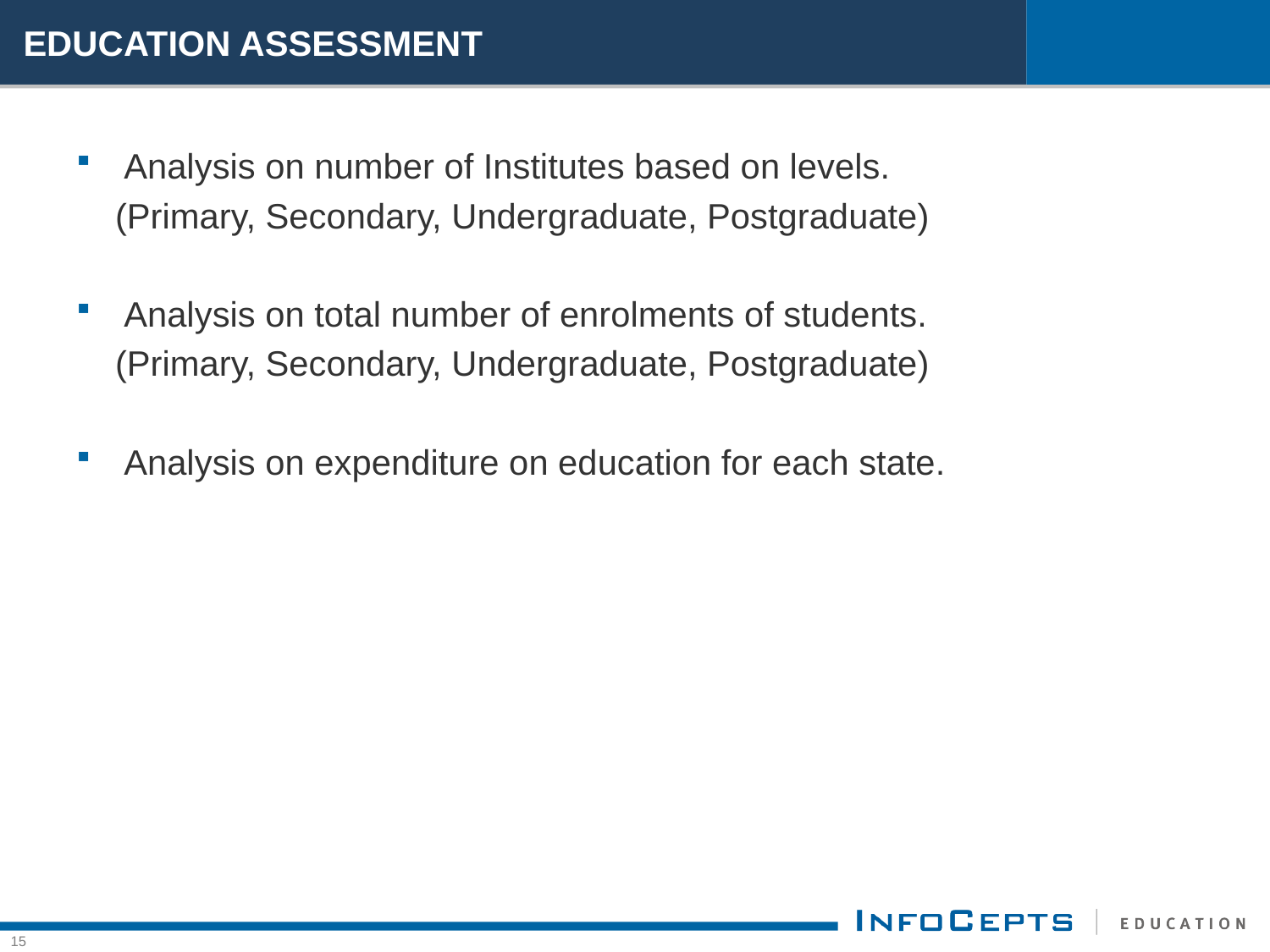

# EDUCATION ASSESSMENT
Analysis on number of Institutes based on levels.
    (Primary, Secondary, Undergraduate, Postgraduate)

Analysis on total number of enrolments of students.
    (Primary, Secondary, Undergraduate, Postgraduate)

Analysis on expenditure on education for each state.

15